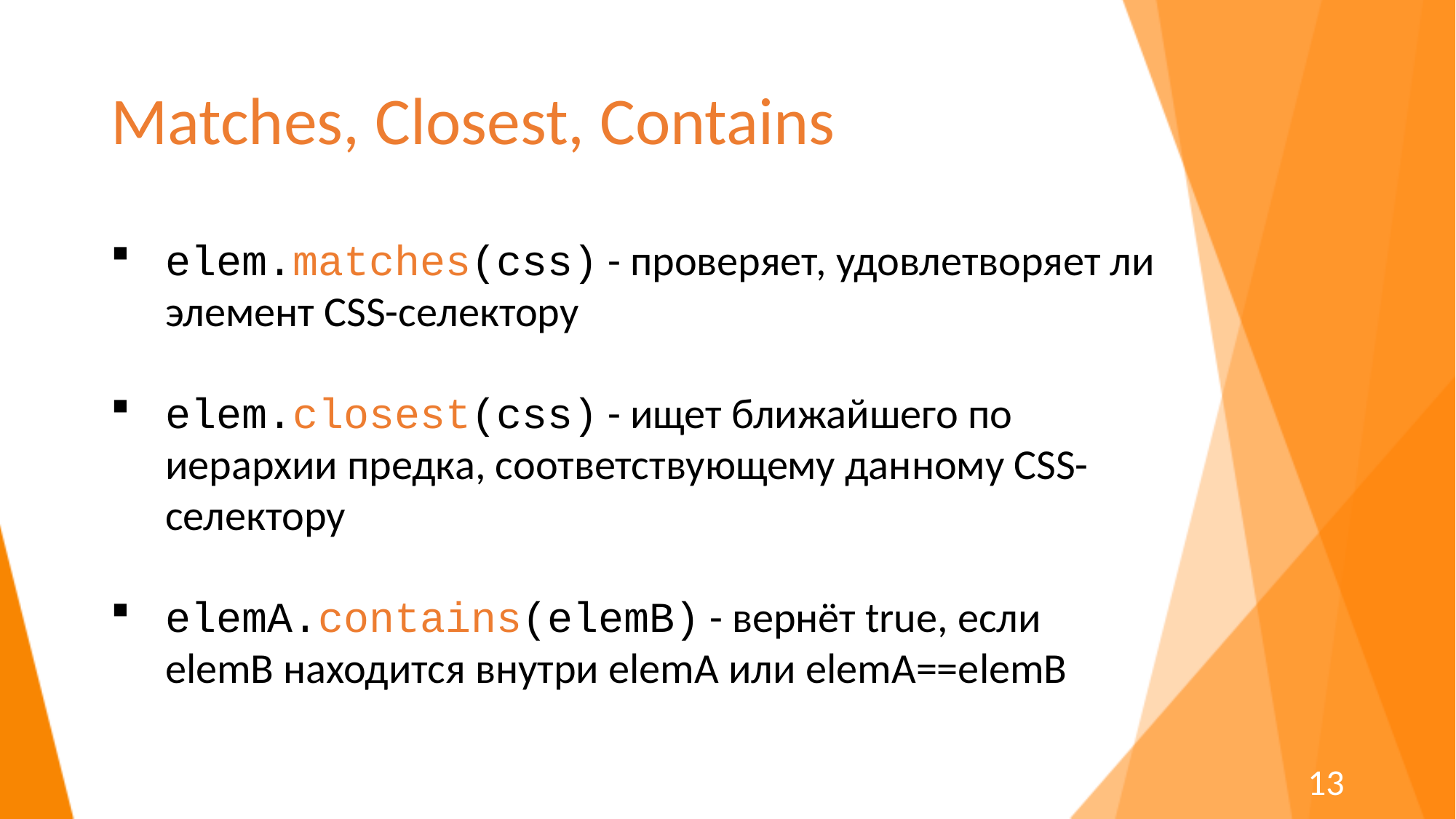

# Matches, Closest, Contains
elem.matches(css) - проверяет, удовлетворяет ли элемент CSS-селектору
elem.closest(css) - ищет ближайшего по иерархии предка, соответствующему данному CSS-селектору
elemA.contains(elemB) - вернёт true, если elemB находится внутри elemA или elemA==elemB
13